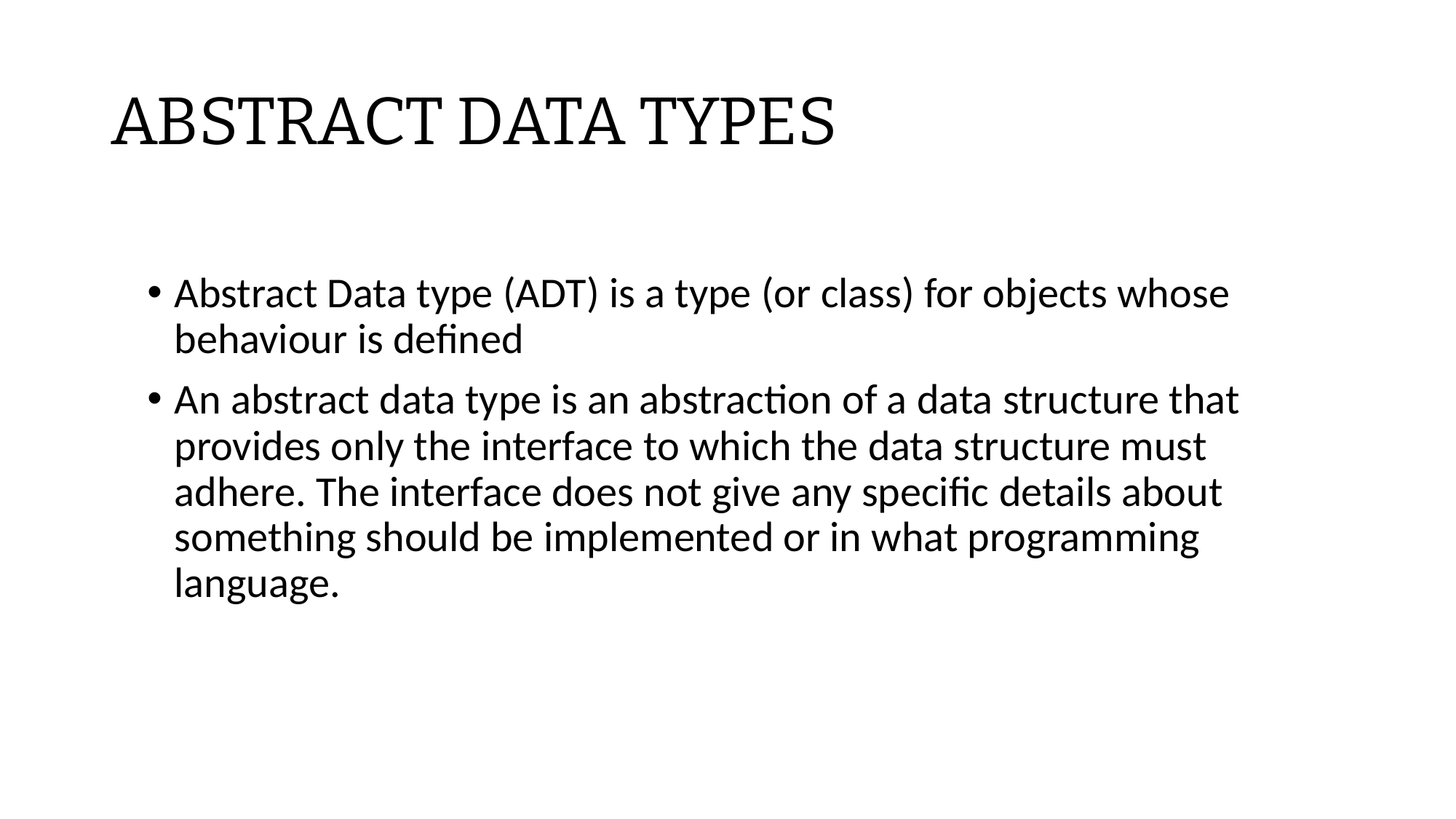

# ABSTRACT DATA TYPES
Abstract Data type (ADT) is a type (or class) for objects whose behaviour is defined
An abstract data type is an abstraction of a data structure that provides only the interface to which the data structure must adhere. The interface does not give any specific details about something should be implemented or in what programming language.